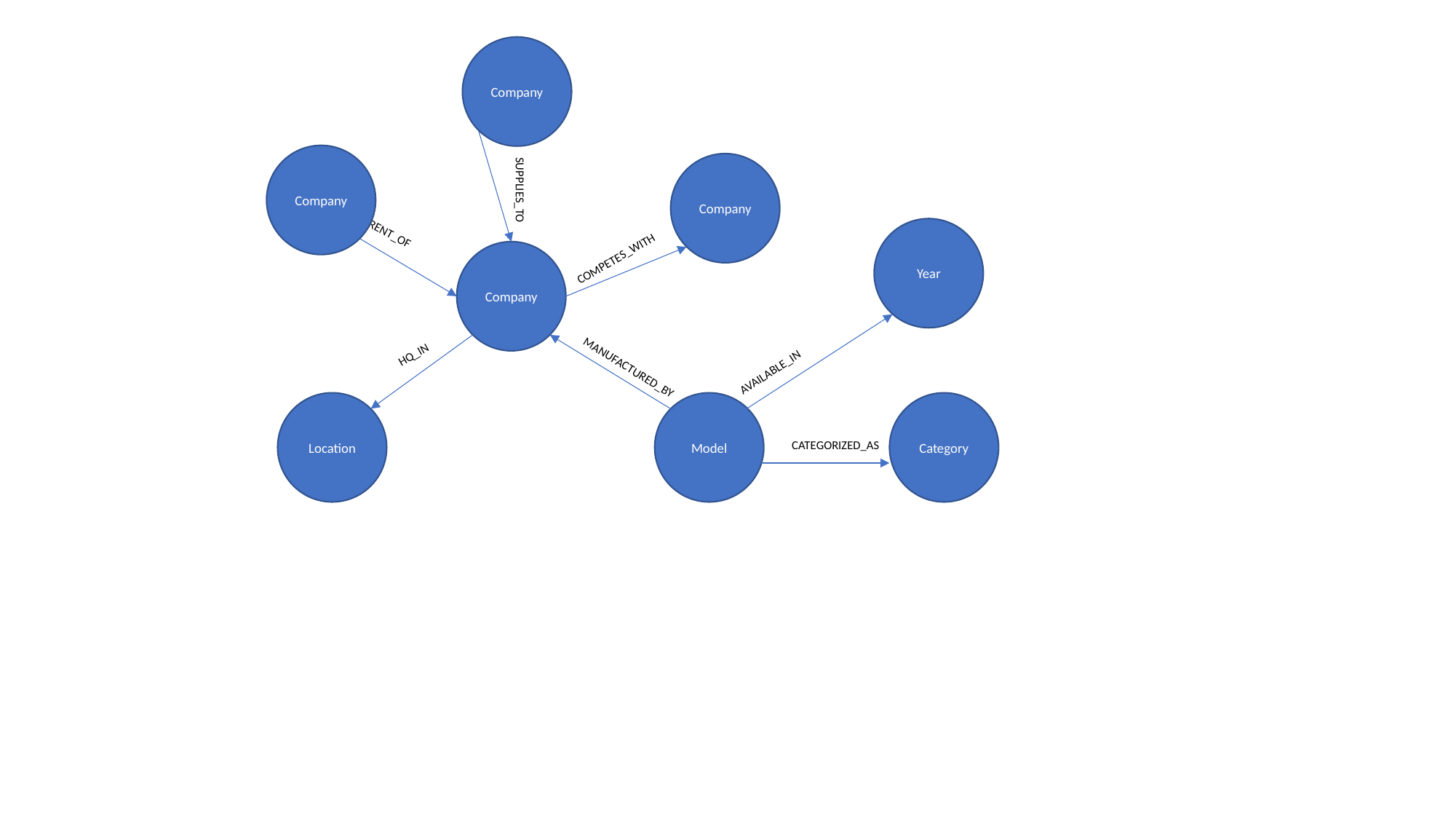

Company
Company
Company
SUPPLIES_TO
Year
PARENT_OF
Company
COMPETES_WITH
HQ_IN
AVAILABLE_IN
MANUFACTURED_BY
Location
Model
Category
CATEGORIZED_AS